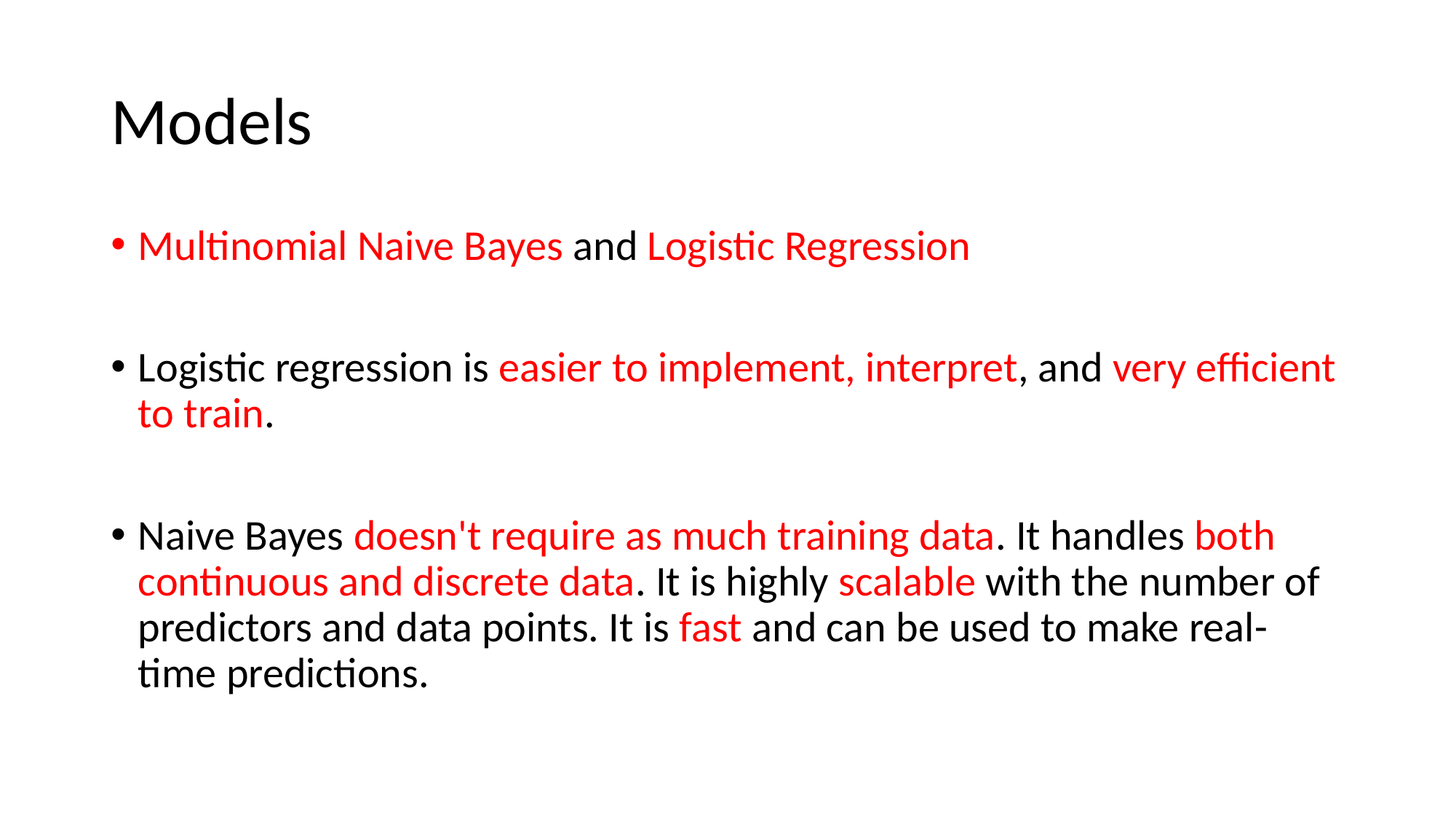

# Models
Multinomial Naive Bayes and Logistic Regression

Logistic regression is easier to implement, interpret, and very efficient to train.

Naive Bayes doesn't require as much training data. It handles both continuous and discrete data. It is highly scalable with the number of predictors and data points. It is fast and can be used to make real-time predictions.